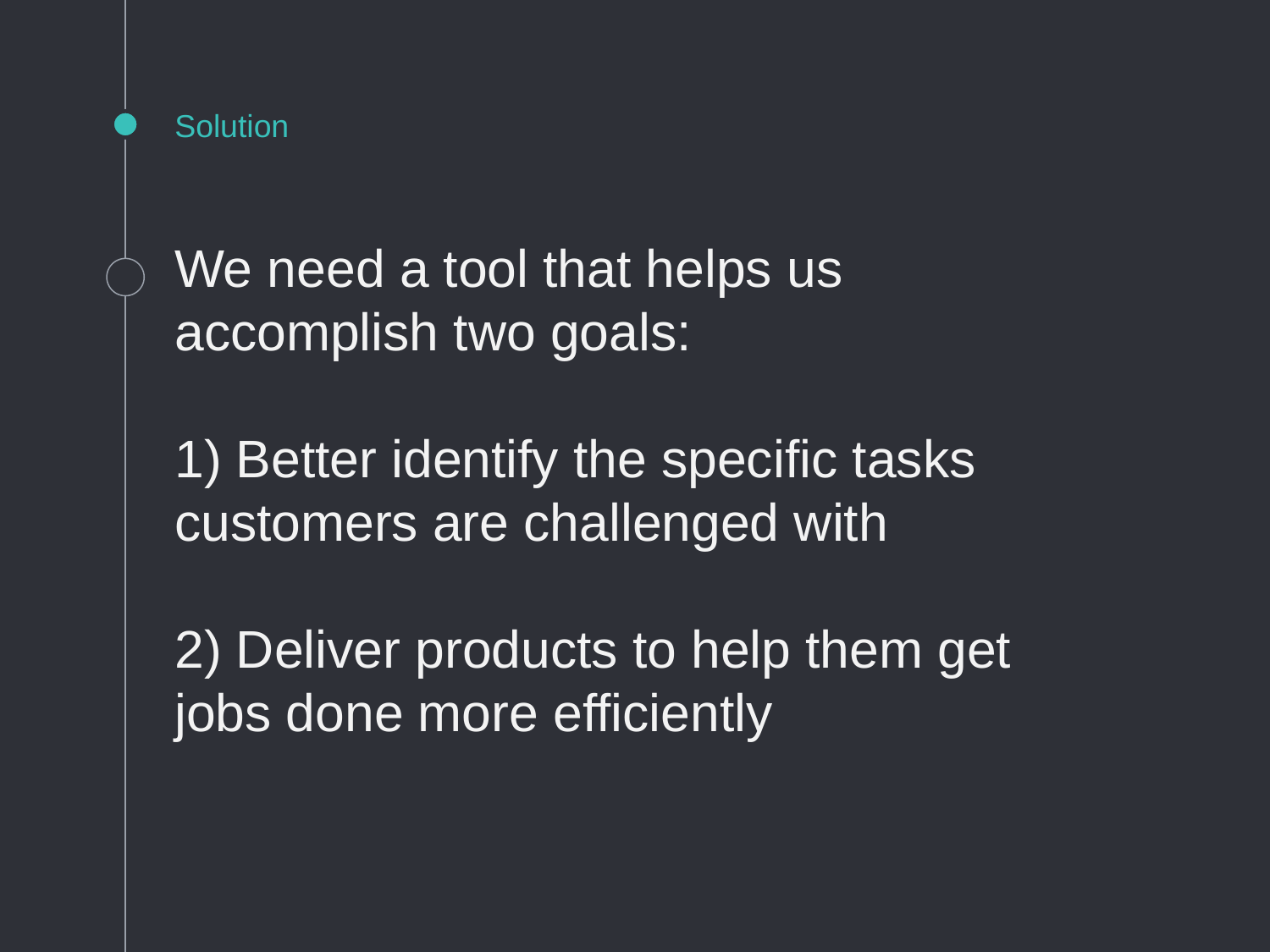

# Solution
We need a tool that helps us accomplish two goals:

1) Better identify the specific tasks customers are challenged with

2) Deliver products to help them get jobs done more efficiently